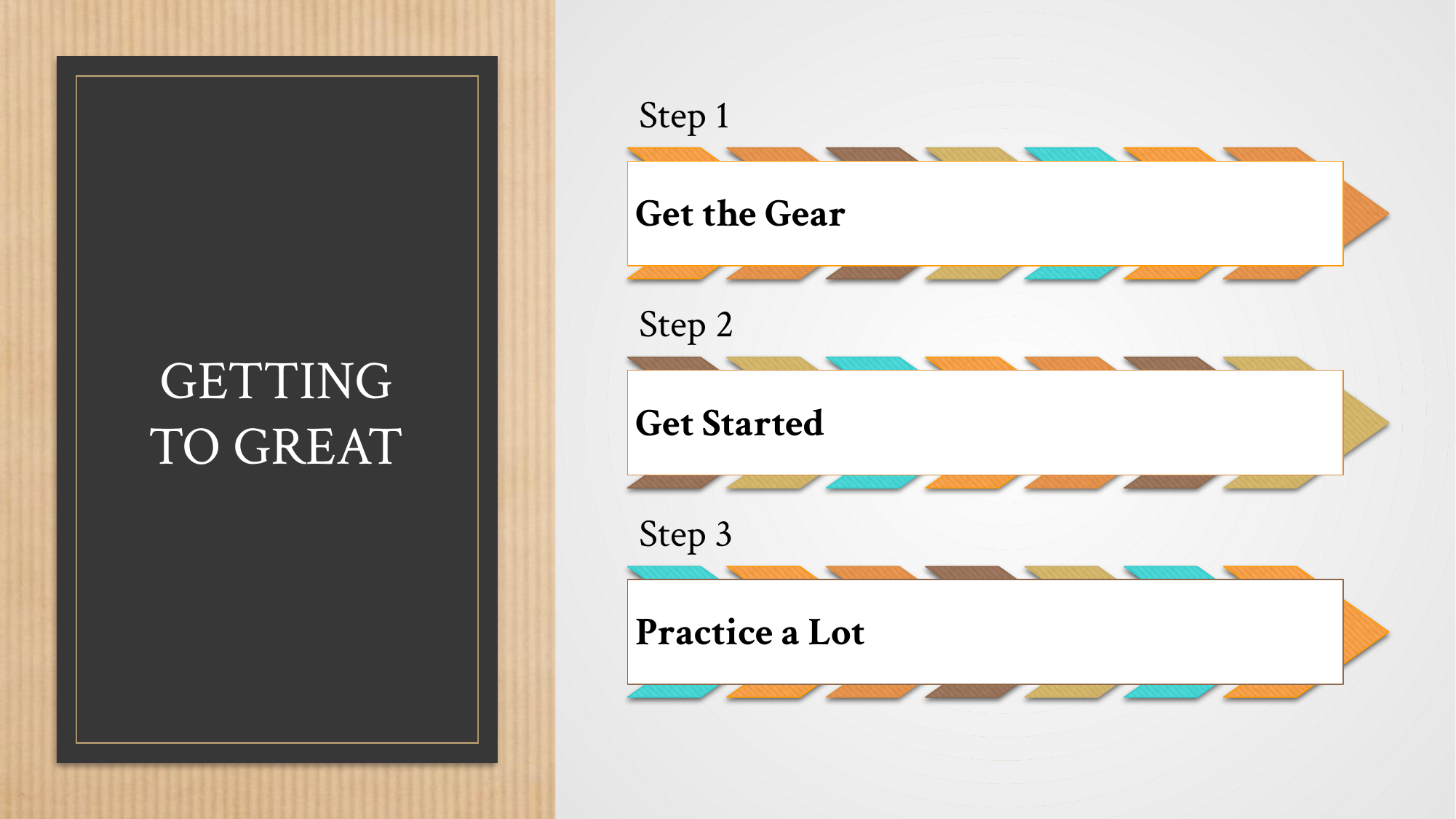

Step 1
Get the Gear
Step 2
Get Started
Step 3
Practice a Lot

# GETTING TO GREAT